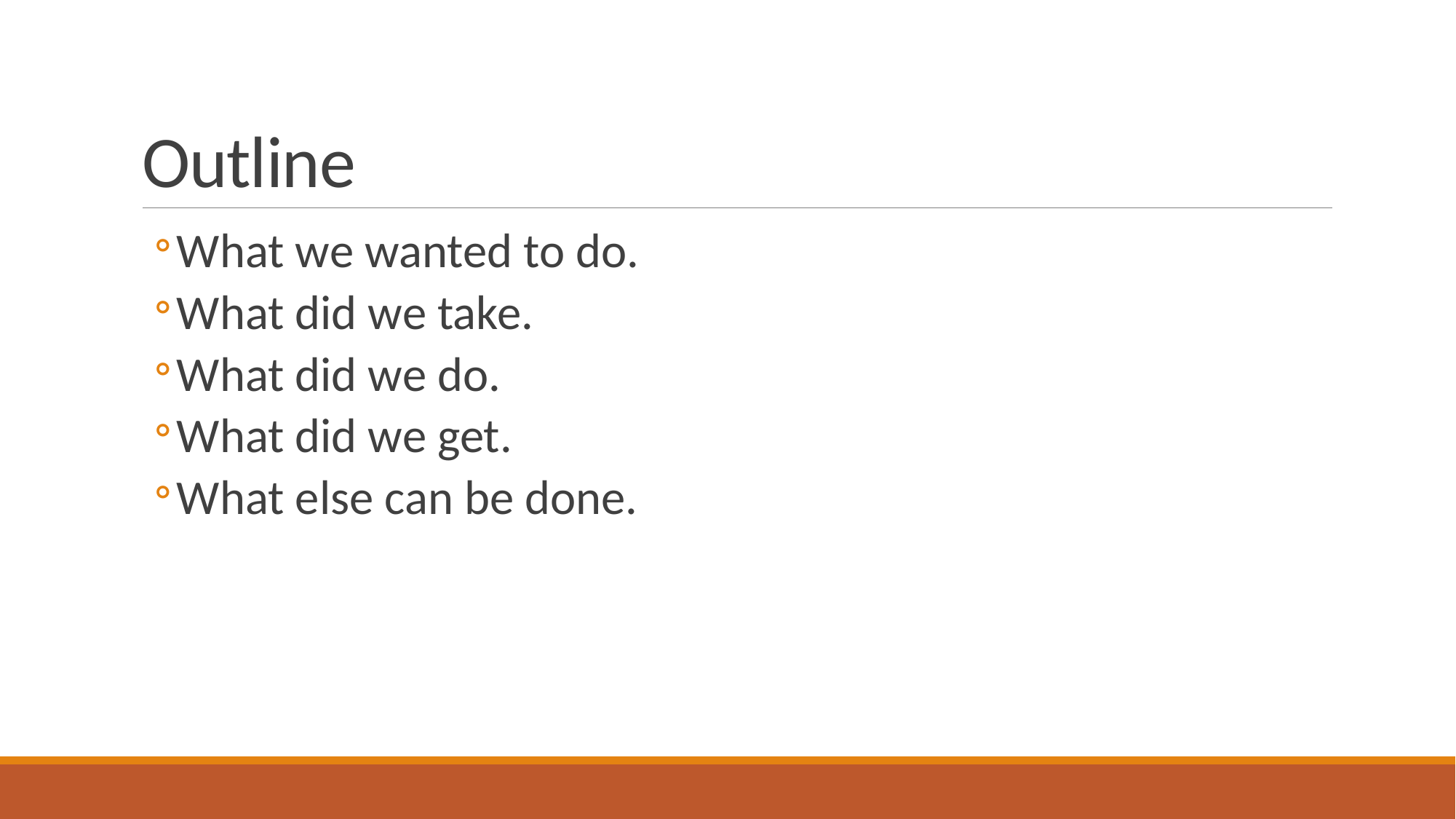

# Outline
What we wanted to do.
What did we take.
What did we do.
What did we get.
What else can be done.